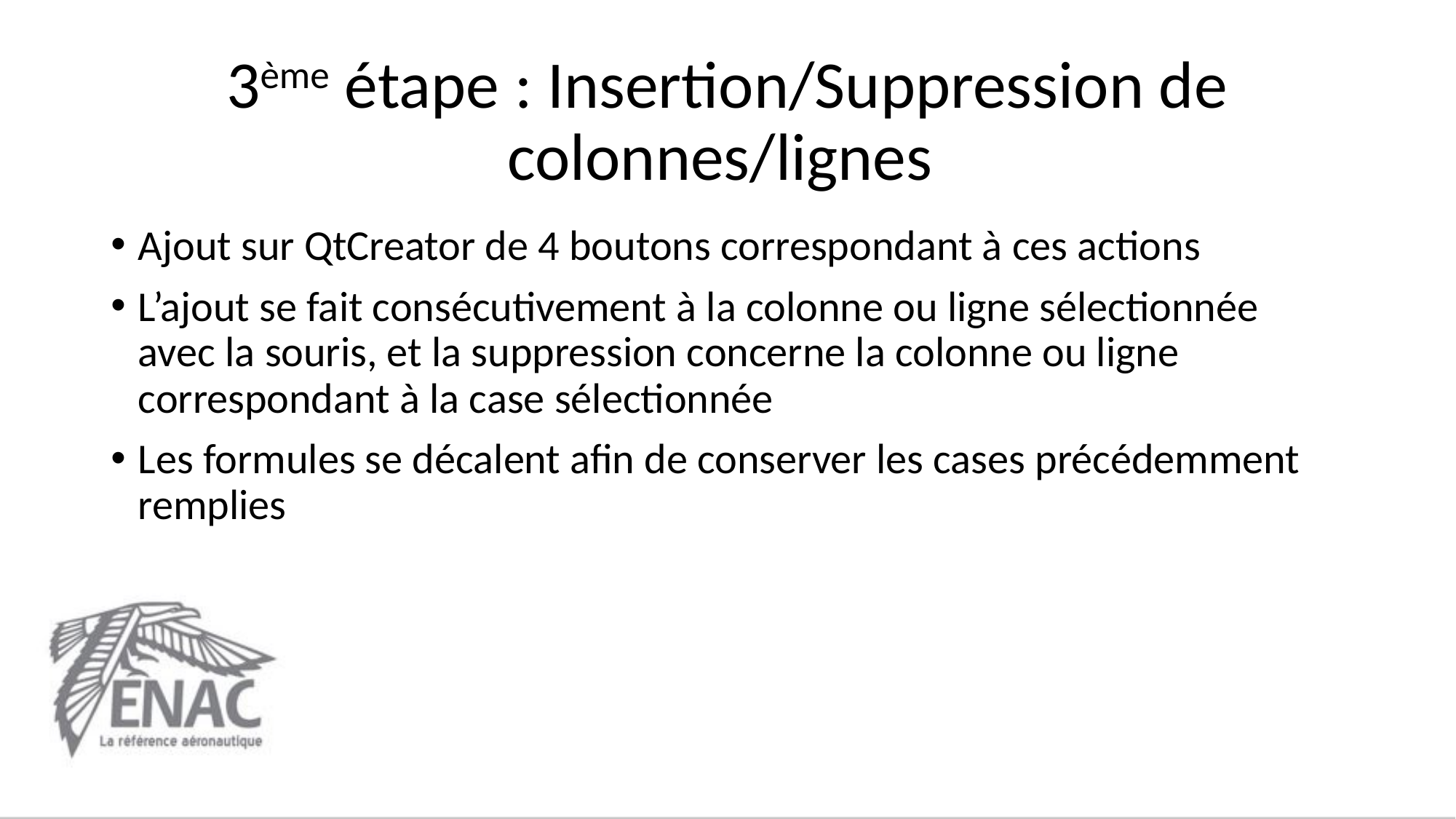

# 3ème étape : Insertion/Suppression de colonnes/lignes
Ajout sur QtCreator de 4 boutons correspondant à ces actions
L’ajout se fait consécutivement à la colonne ou ligne sélectionnée avec la souris, et la suppression concerne la colonne ou ligne correspondant à la case sélectionnée
Les formules se décalent afin de conserver les cases précédemment remplies